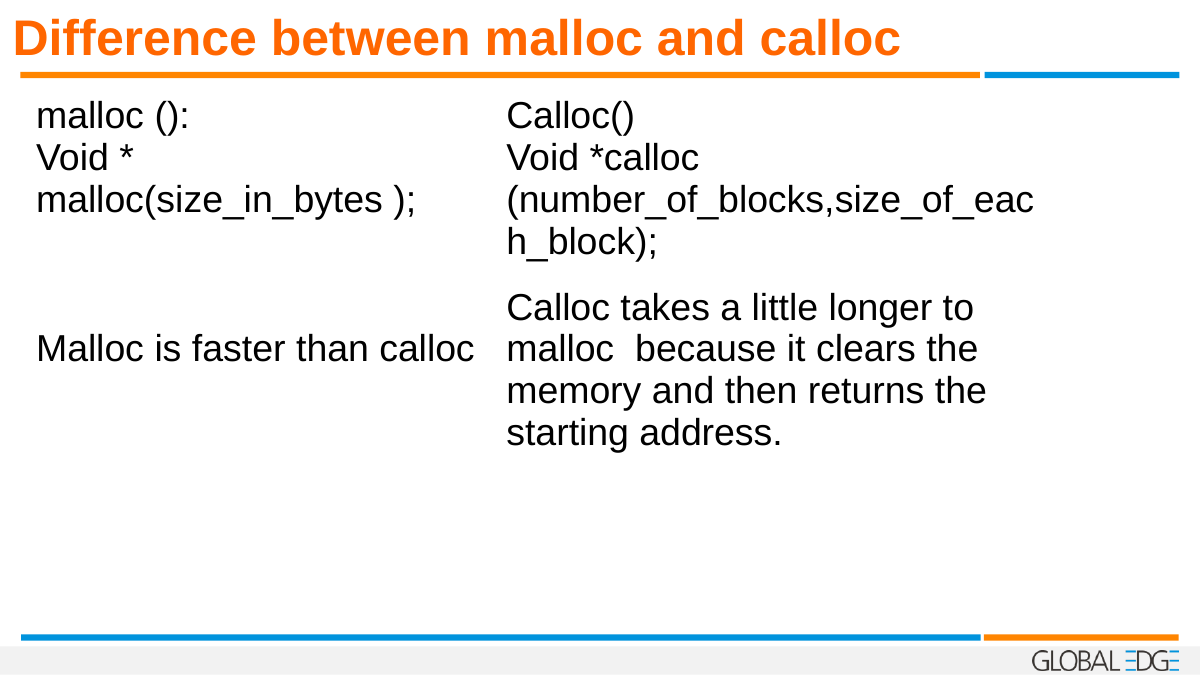

Difference between malloc and calloc
| malloc (): Void \* malloc(size\_in\_bytes ); | Calloc() Void \*calloc (number\_of\_blocks,size\_of\_each\_block); |
| --- | --- |
| Malloc is faster than calloc | Calloc takes a little longer to malloc because it clears the memory and then returns the starting address. |